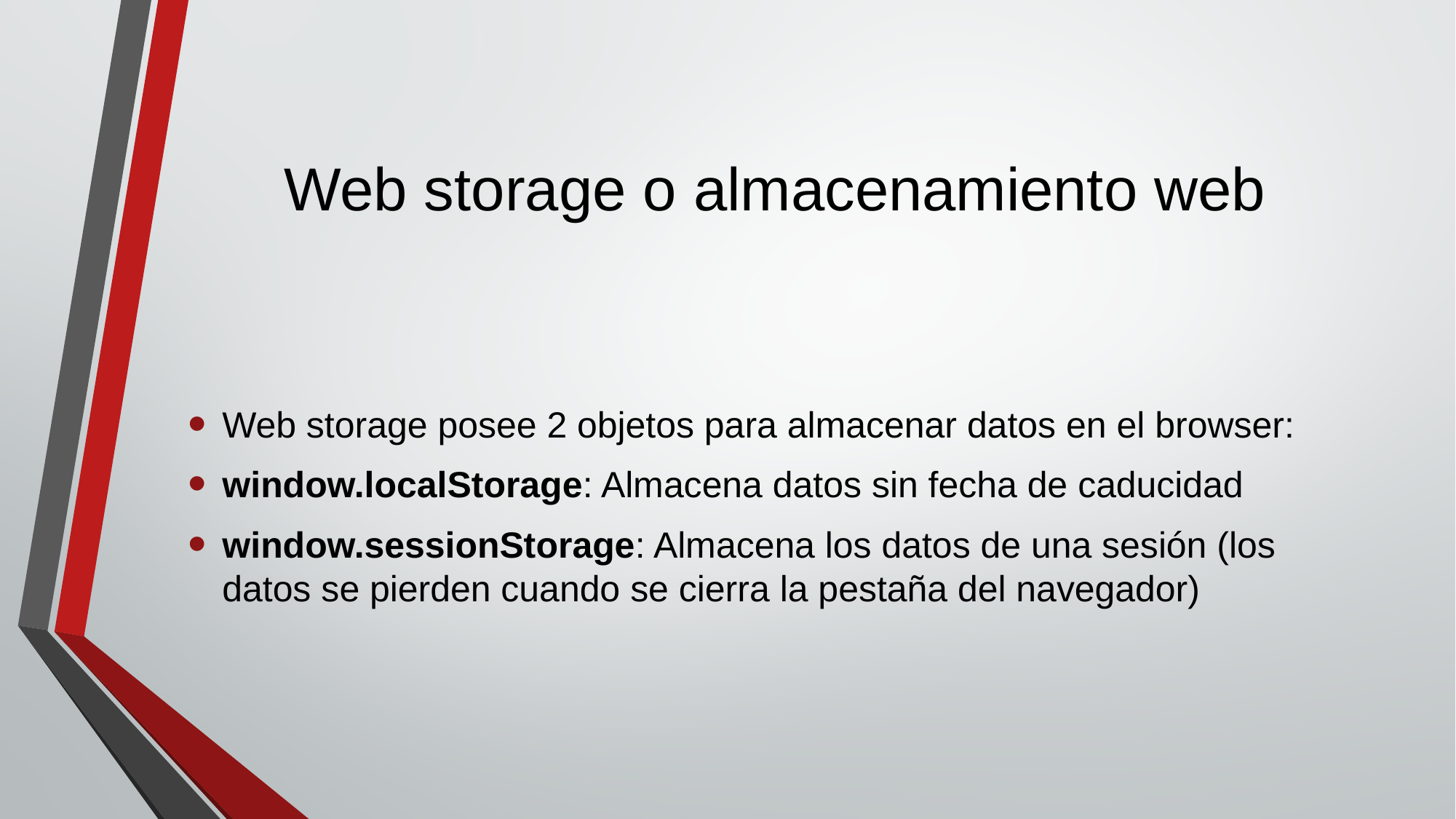

# Web storage o almacenamiento web
Web storage posee 2 objetos para almacenar datos en el browser:
window.localStorage: Almacena datos sin fecha de caducidad
window.sessionStorage: Almacena los datos de una sesión (los datos se pierden cuando se cierra la pestaña del navegador)